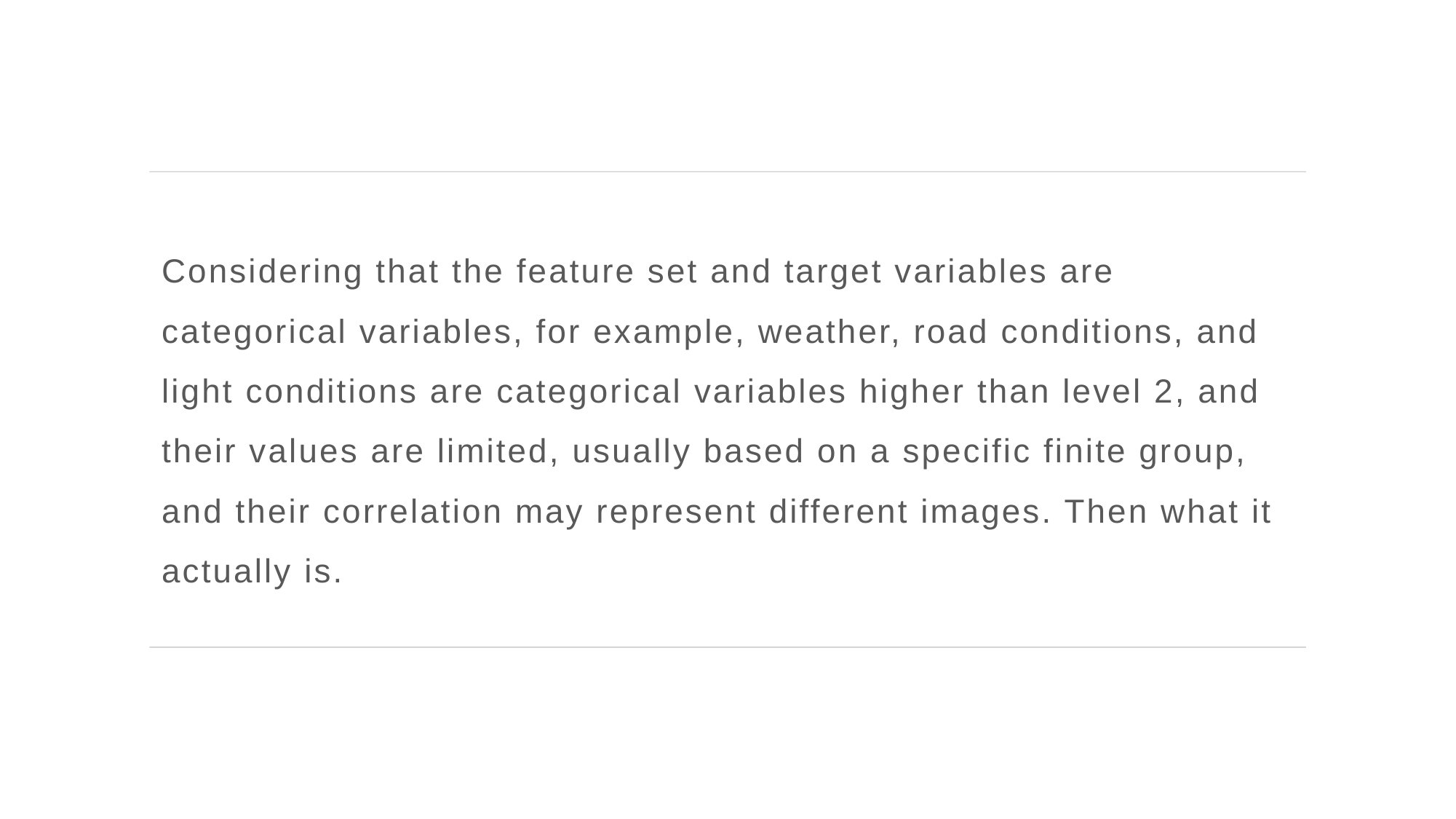

Considering that the feature set and target variables are categorical variables, for example, weather, road conditions, and light conditions are categorical variables higher than level 2, and their values are limited, usually based on a specific finite group, and their correlation may represent different images. Then what it actually is.